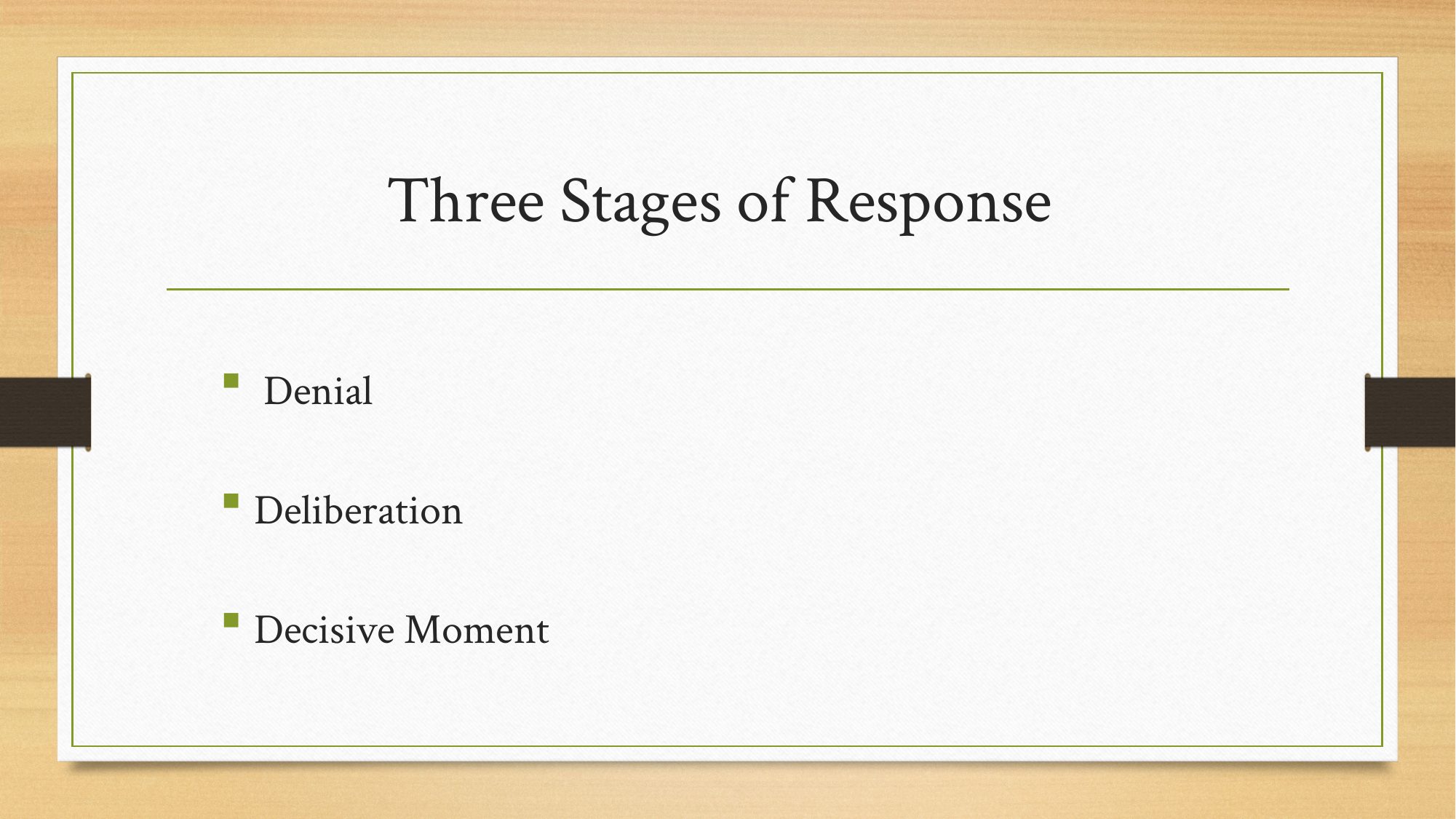

# Three Stages of Response
 Denial
Deliberation
Decisive Moment